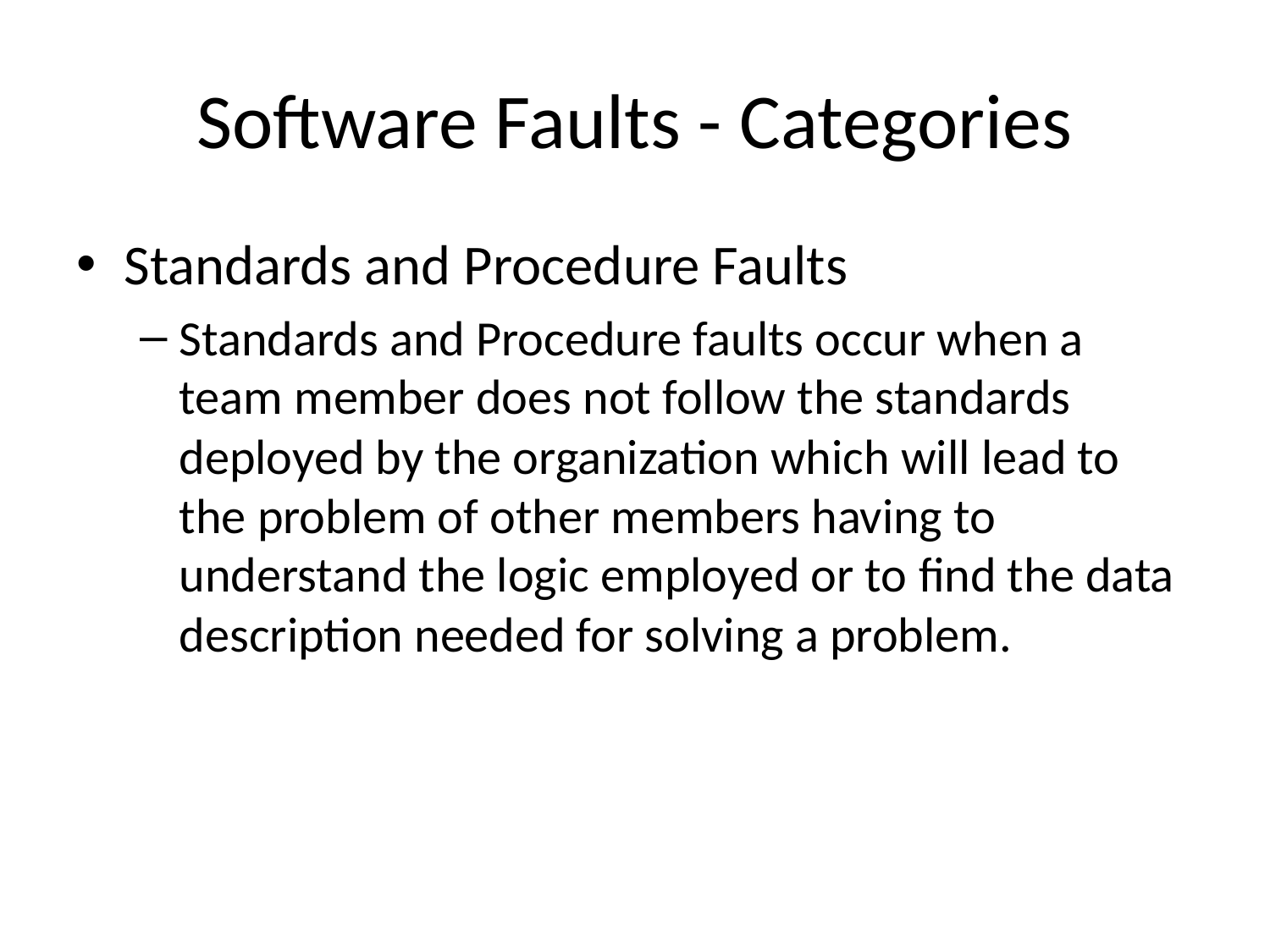

# Software Faults - Categories
Standards and Procedure Faults
Standards and Procedure faults occur when a team member does not follow the standards deployed by the organization which will lead to the problem of other members having to understand the logic employed or to find the data description needed for solving a problem.